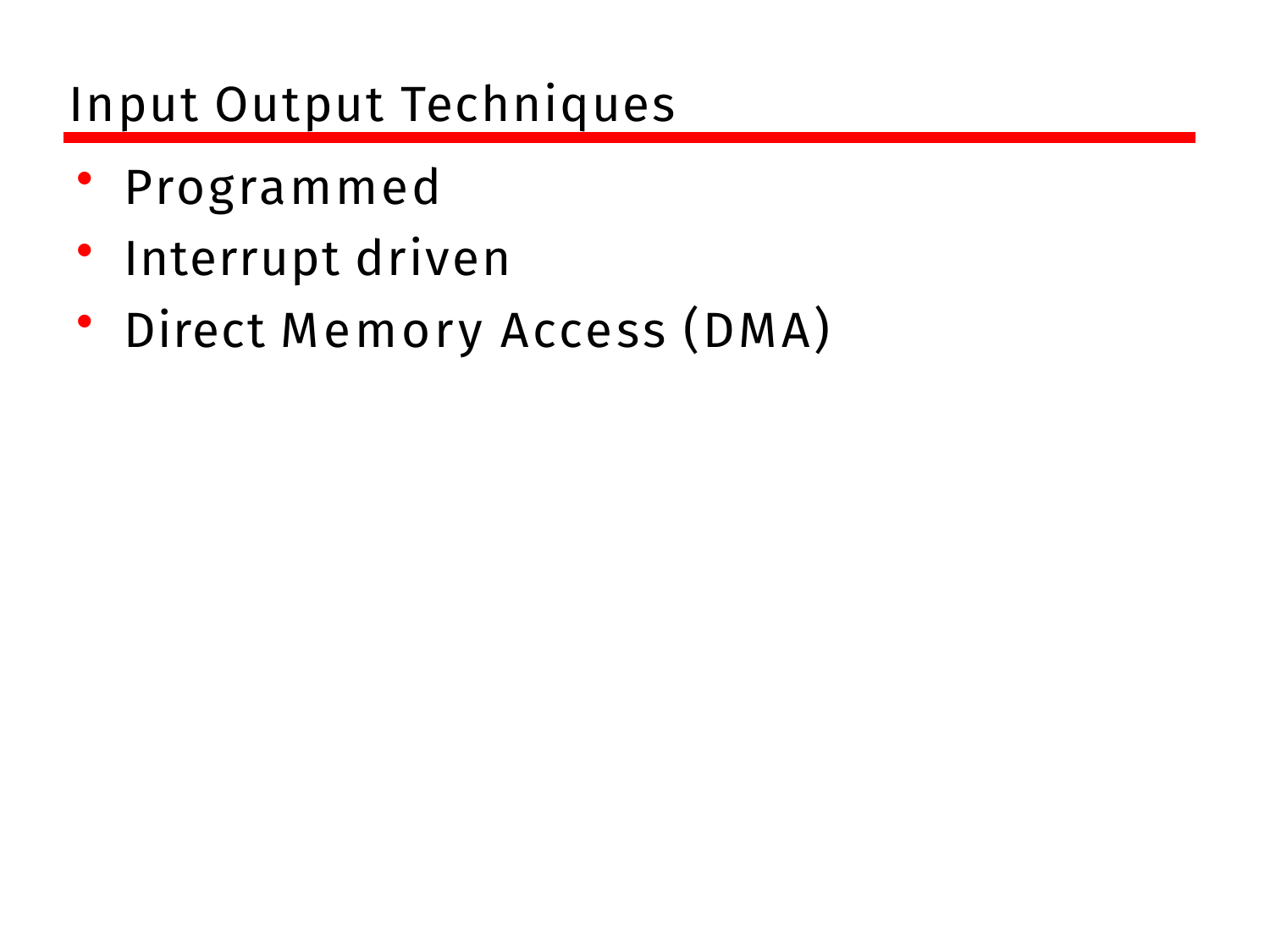

Input Output Techniques
Programmed
Interrupt driven
Direct Memory Access (DMA)